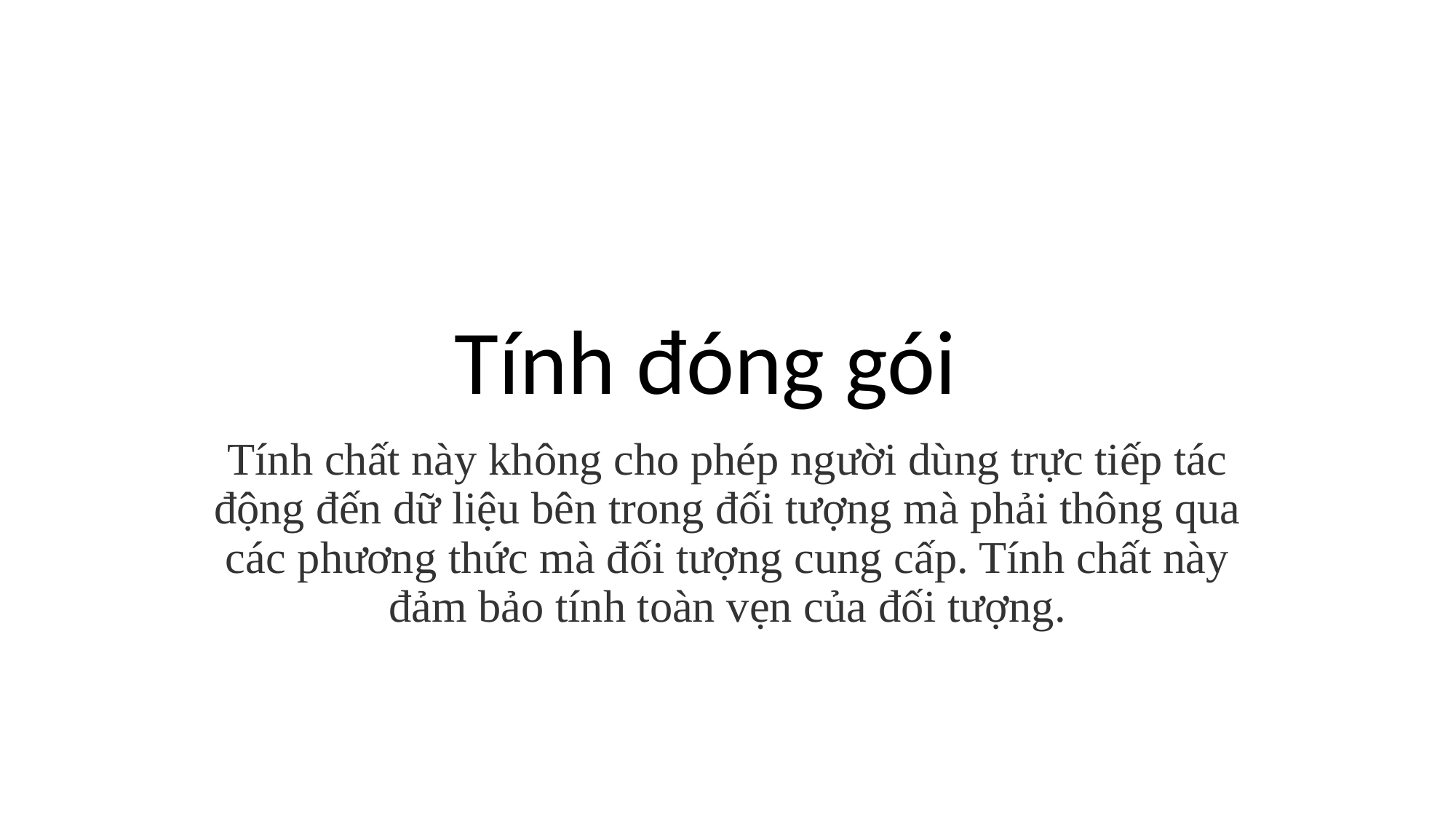

# Tính đóng gói
Tính chất này không cho phép người dùng trực tiếp tác động đến dữ liệu bên trong đối tượng mà phải thông qua các phương thức mà đối tượng cung cấp. Tính chất này đảm bảo tính toàn vẹn của đối tượng.